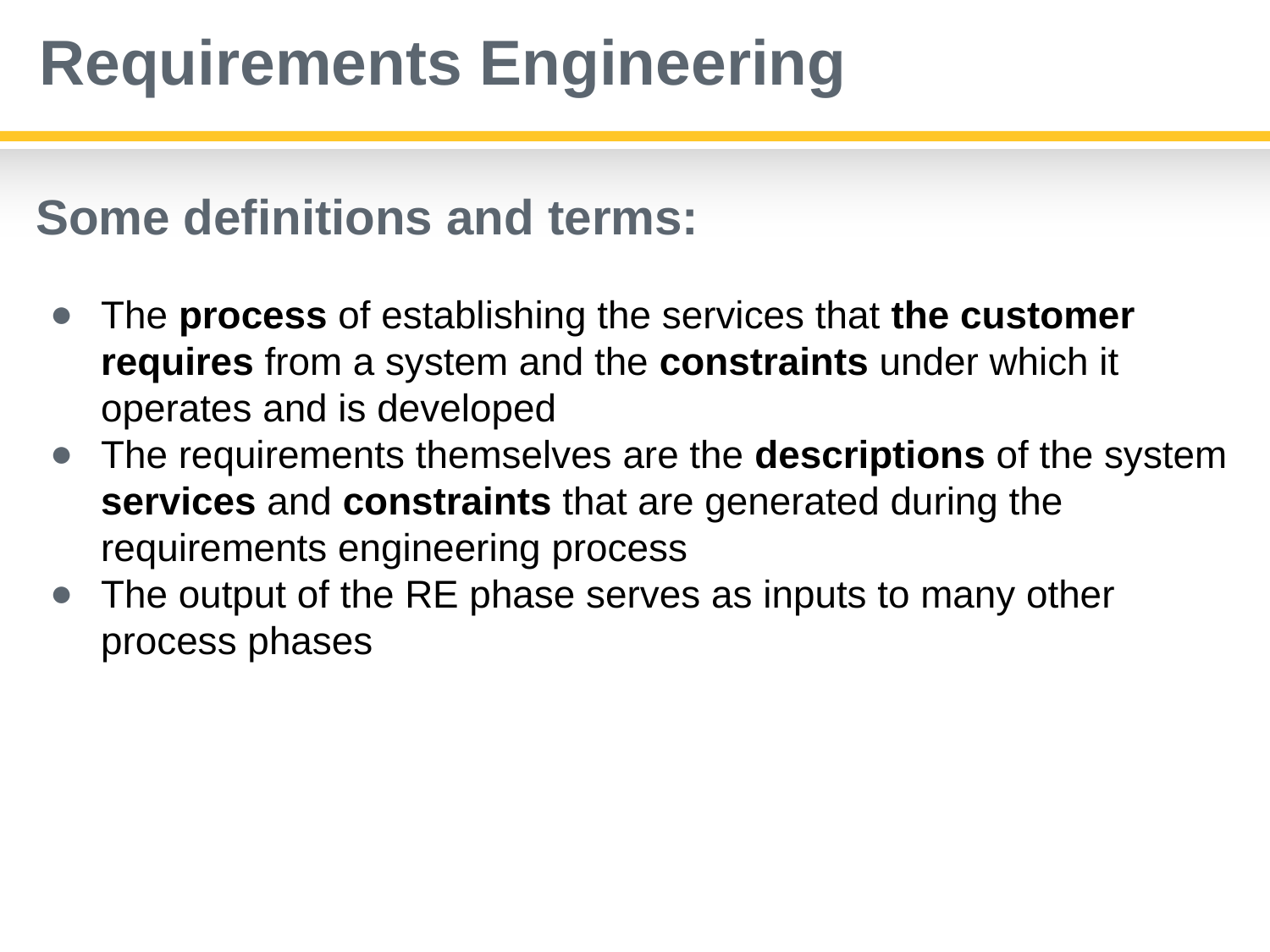

# Requirements Engineering
Some definitions and terms:
The process of establishing the services that the customer requires from a system and the constraints under which it operates and is developed
The requirements themselves are the descriptions of the system services and constraints that are generated during the requirements engineering process
The output of the RE phase serves as inputs to many other process phases